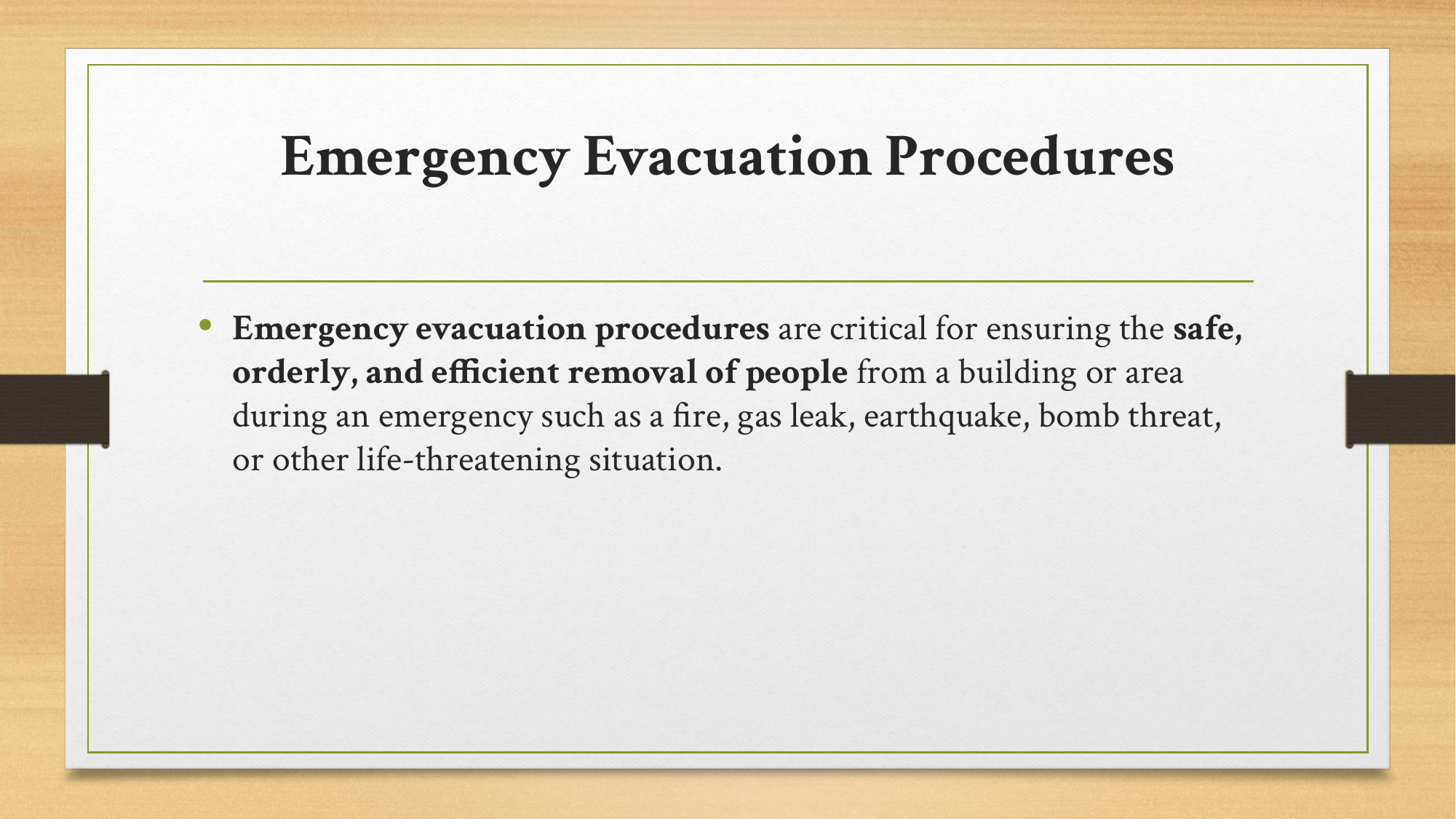

# Emergency Evacuation Procedures
Emergency evacuation procedures are critical for ensuring the safe, orderly, and efficient removal of people from a building or area during an emergency such as a fire, gas leak, earthquake, bomb threat, or other life-threatening situation.